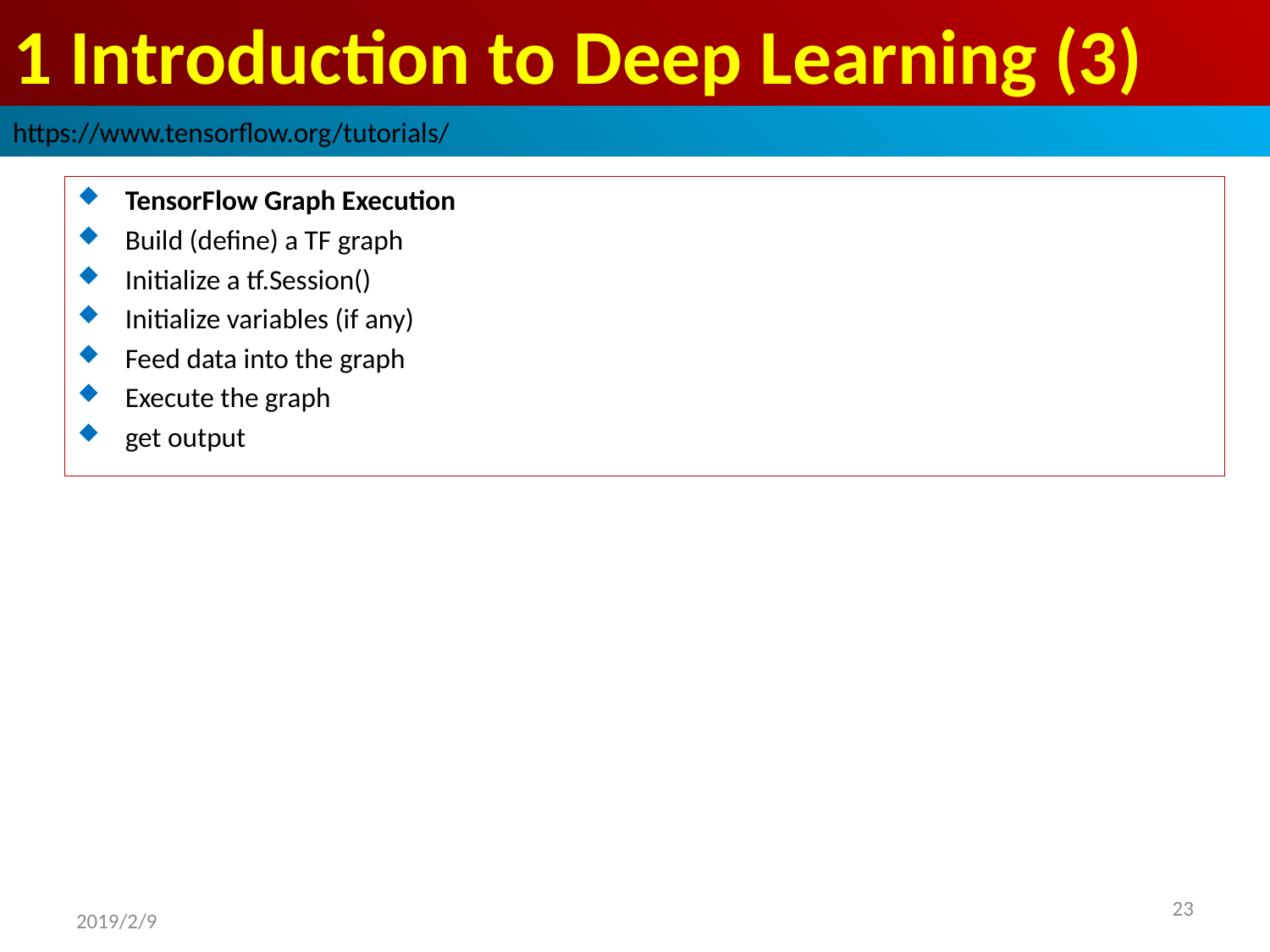

# 1 Introduction to Deep Learning (3)
https://www.tensorflow.org/tutorials/
TensorFlow Graph Execution
Build (define) a TF graph
Initialize a tf.Session()
Initialize variables (if any)
Feed data into the graph
Execute the graph
get output

2019/2/9
23